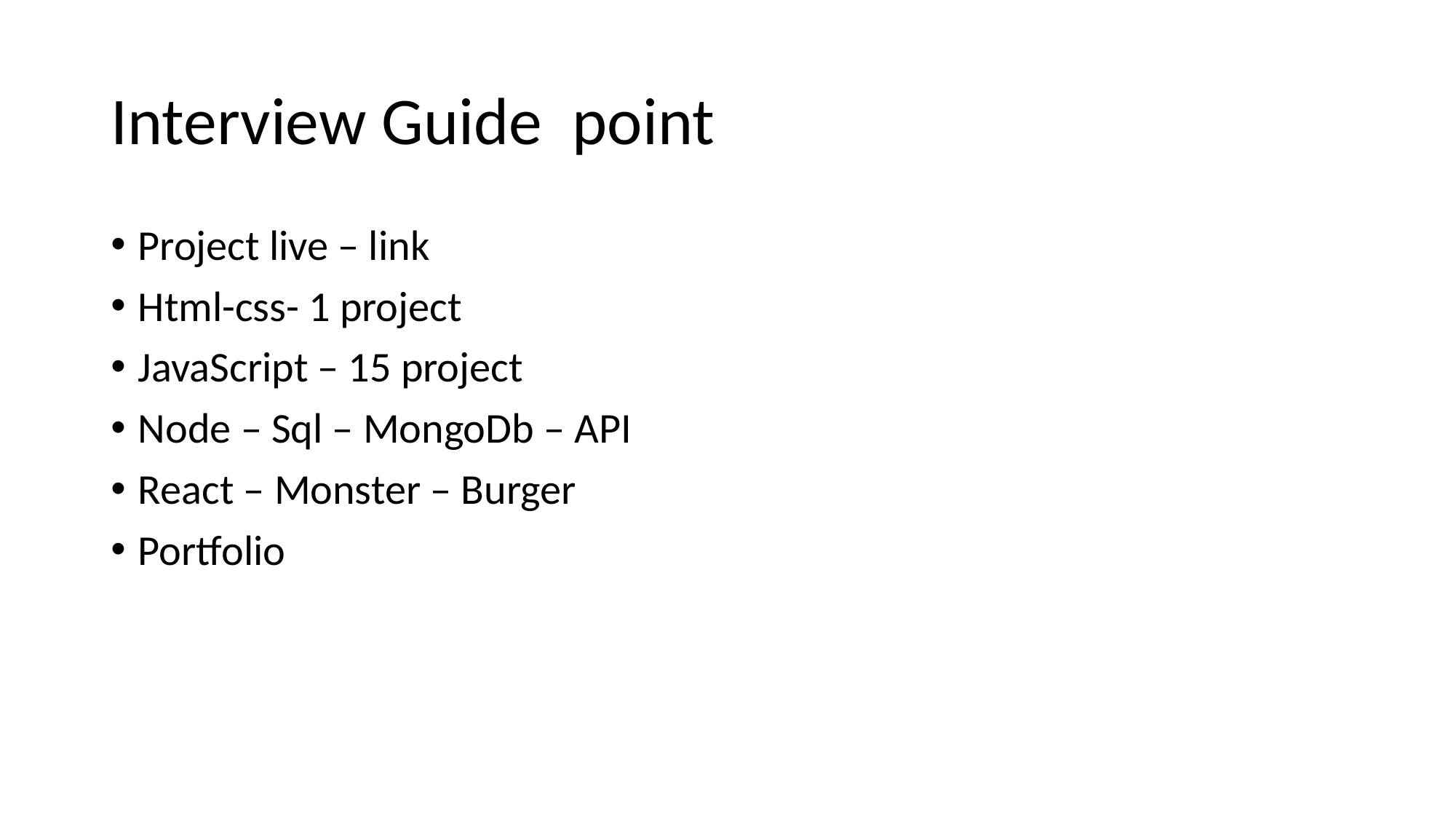

# Interview Guide  point
Project live – link
Html-css- 1 project
JavaScript – 15 project
Node – Sql – MongoDb – API
React – Monster – Burger
Portfolio